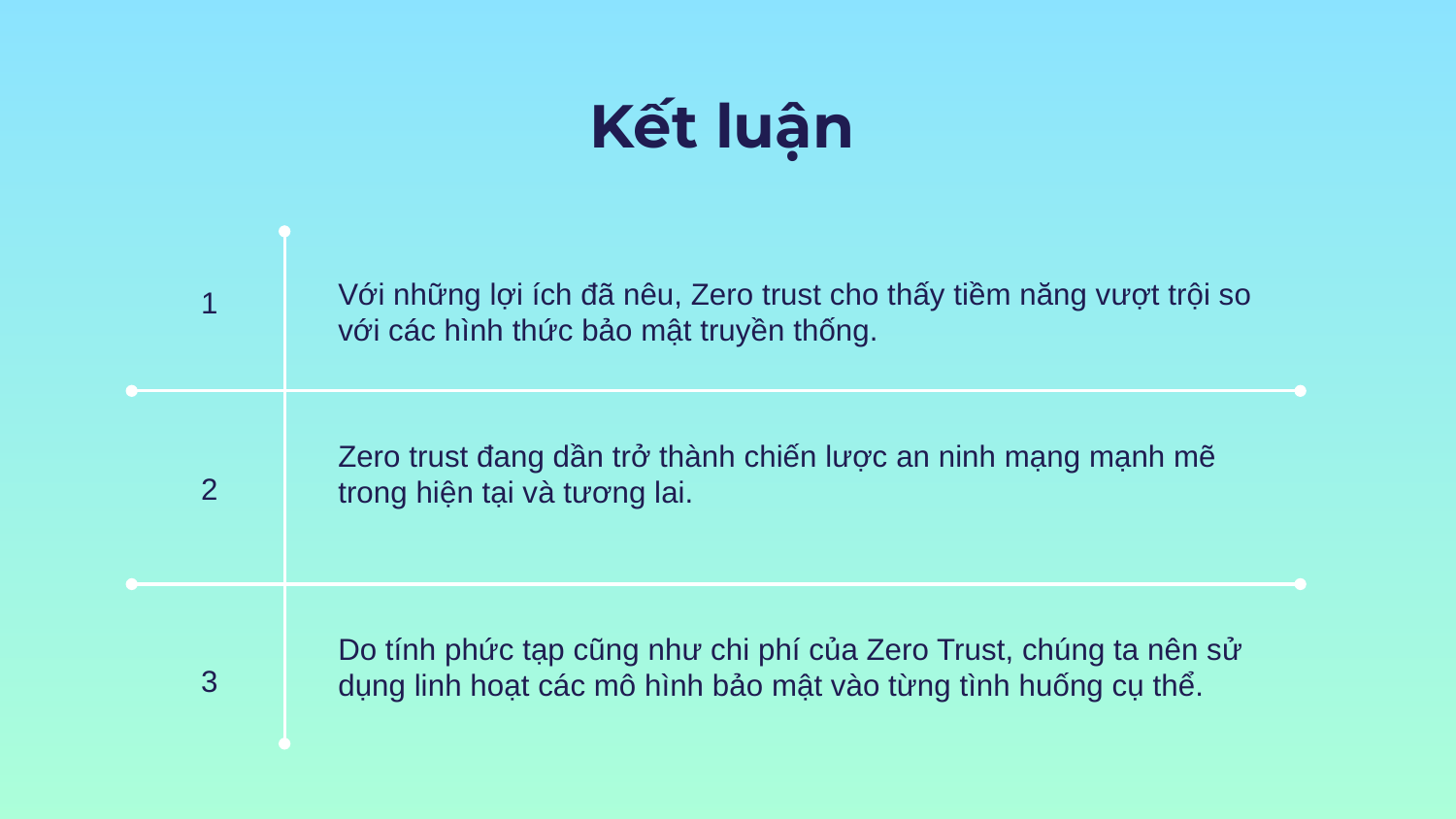

Kết luận
# Với những lợi ích đã nêu, Zero trust cho thấy tiềm năng vượt trội so với các hình thức bảo mật truyền thống.
1
2
Zero trust đang dần trở thành chiến lược an ninh mạng mạnh mẽ trong hiện tại và tương lai.
3
Do tính phức tạp cũng như chi phí của Zero Trust, chúng ta nên sử dụng linh hoạt các mô hình bảo mật vào từng tình huống cụ thể.